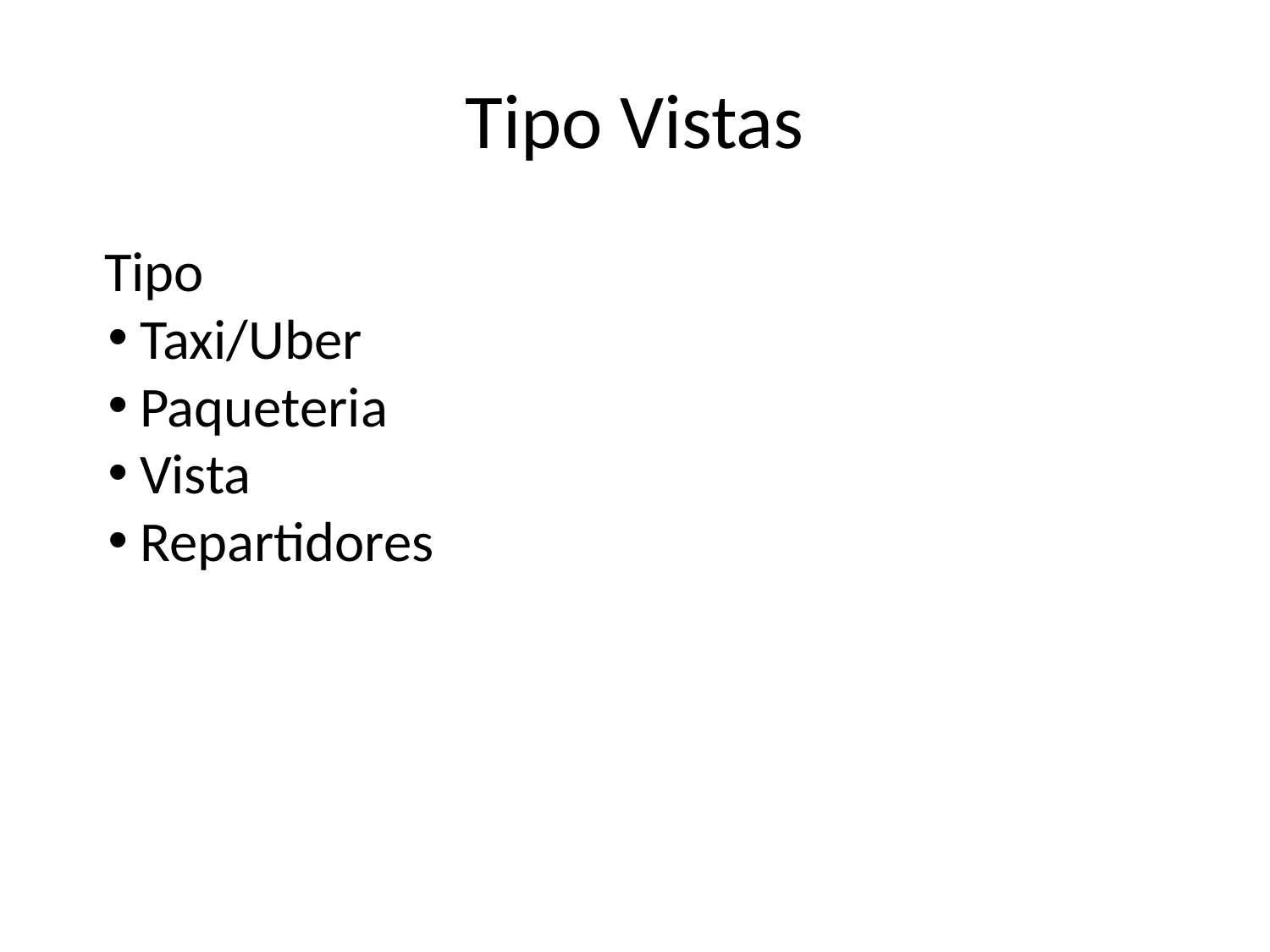

# Tipo Vistas
Tipo
Taxi/Uber
Paqueteria
Vista
Repartidores